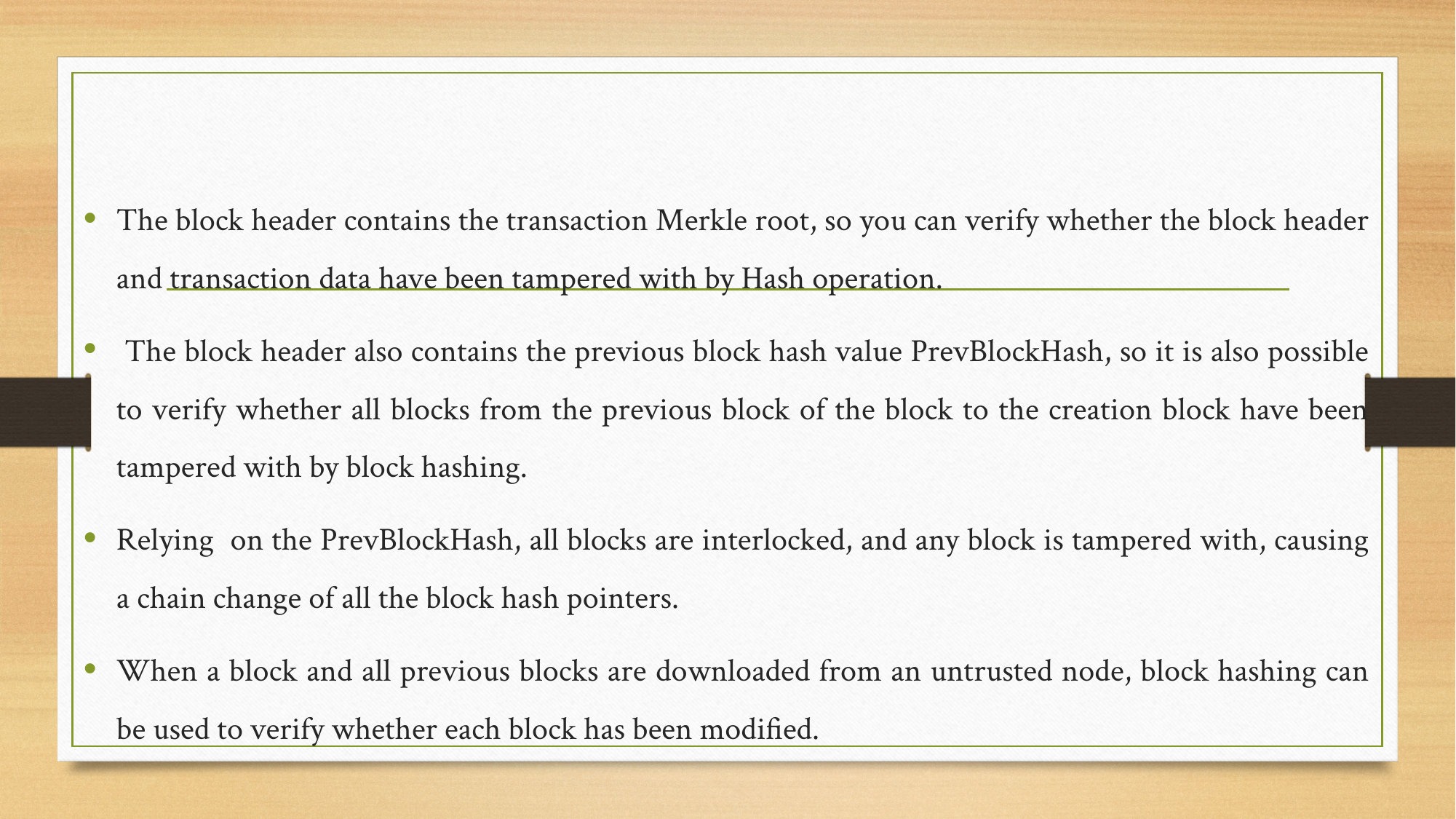

#
The block header contains the transaction Merkle root, so you can verify whether the block header and transaction data have been tampered with by Hash operation.
 The block header also contains the previous block hash value PrevBlockHash, so it is also possible to verify whether all blocks from the previous block of the block to the creation block have been tampered with by block hashing.
Relying  on the PrevBlockHash, all blocks are interlocked, and any block is tampered with, causing a chain change of all the block hash pointers.
When a block and all previous blocks are downloaded from an untrusted node, block hashing can be used to verify whether each block has been modified.